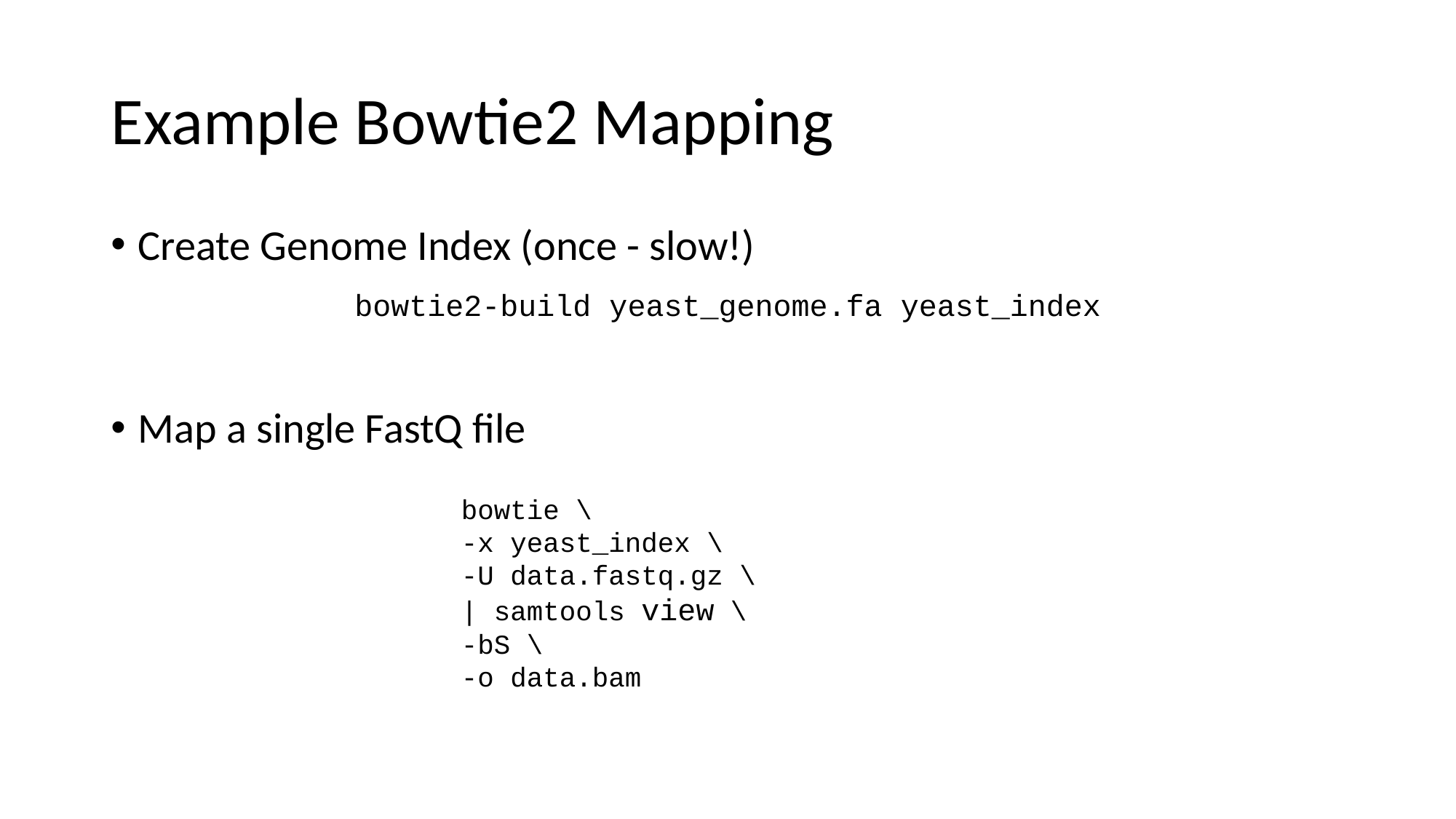

# Example Bowtie2 Mapping
Create Genome Index (once - slow!)

Map a single FastQ file
bowtie2-build yeast_genome.fa yeast_index
bowtie \
-x yeast_index \
-U data.fastq.gz \
| samtools view \
-bS \
-o data.bam